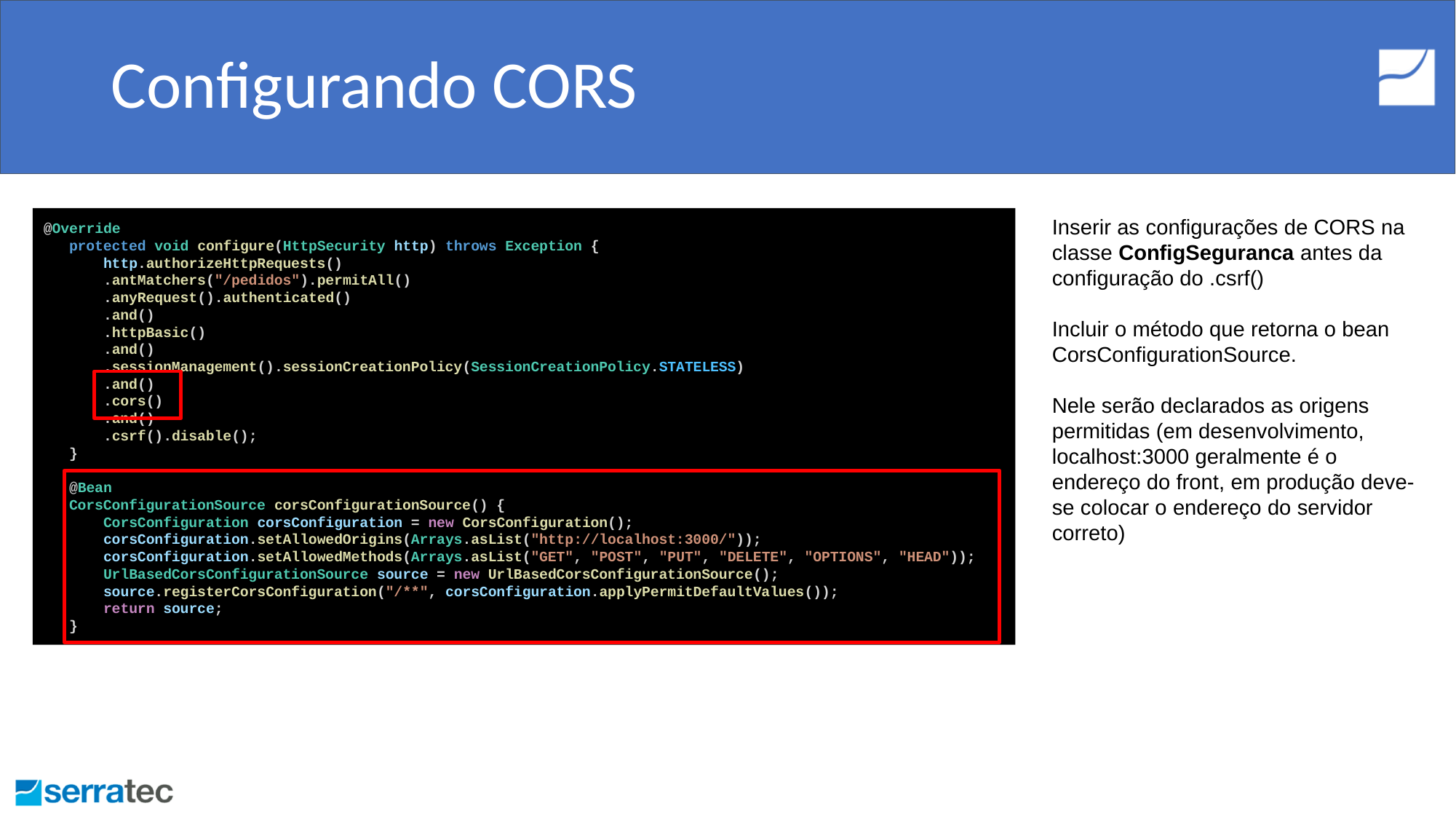

# Configurando CORS
@Override
   protected void configure(HttpSecurity http) throws Exception {
       http.authorizeHttpRequests()
       .antMatchers("/pedidos").permitAll()
       .anyRequest().authenticated()
       .and()
       .httpBasic()
       .and()
       .sessionManagement().sessionCreationPolicy(SessionCreationPolicy.STATELESS)
       .and()
       .cors()
       .and()
       .csrf().disable();
   }

   @Bean
   CorsConfigurationSource corsConfigurationSource() {
       CorsConfiguration corsConfiguration = new CorsConfiguration();
       corsConfiguration.setAllowedOrigins(Arrays.asList("http://localhost:3000/"));
       corsConfiguration.setAllowedMethods(Arrays.asList("GET", "POST", "PUT", "DELETE", "OPTIONS", "HEAD"));
       UrlBasedCorsConfigurationSource source = new UrlBasedCorsConfigurationSource();
       source.registerCorsConfiguration("/**", corsConfiguration.applyPermitDefaultValues());
       return source;
   }
Inserir as configurações de CORS na classe ConfigSeguranca antes da configuração do .csrf()

Incluir o método que retorna o bean CorsConfigurationSource.

Nele serão declarados as origens permitidas (em desenvolvimento, localhost:3000 geralmente é o endereço do front, em produção deve-se colocar o endereço do servidor correto)